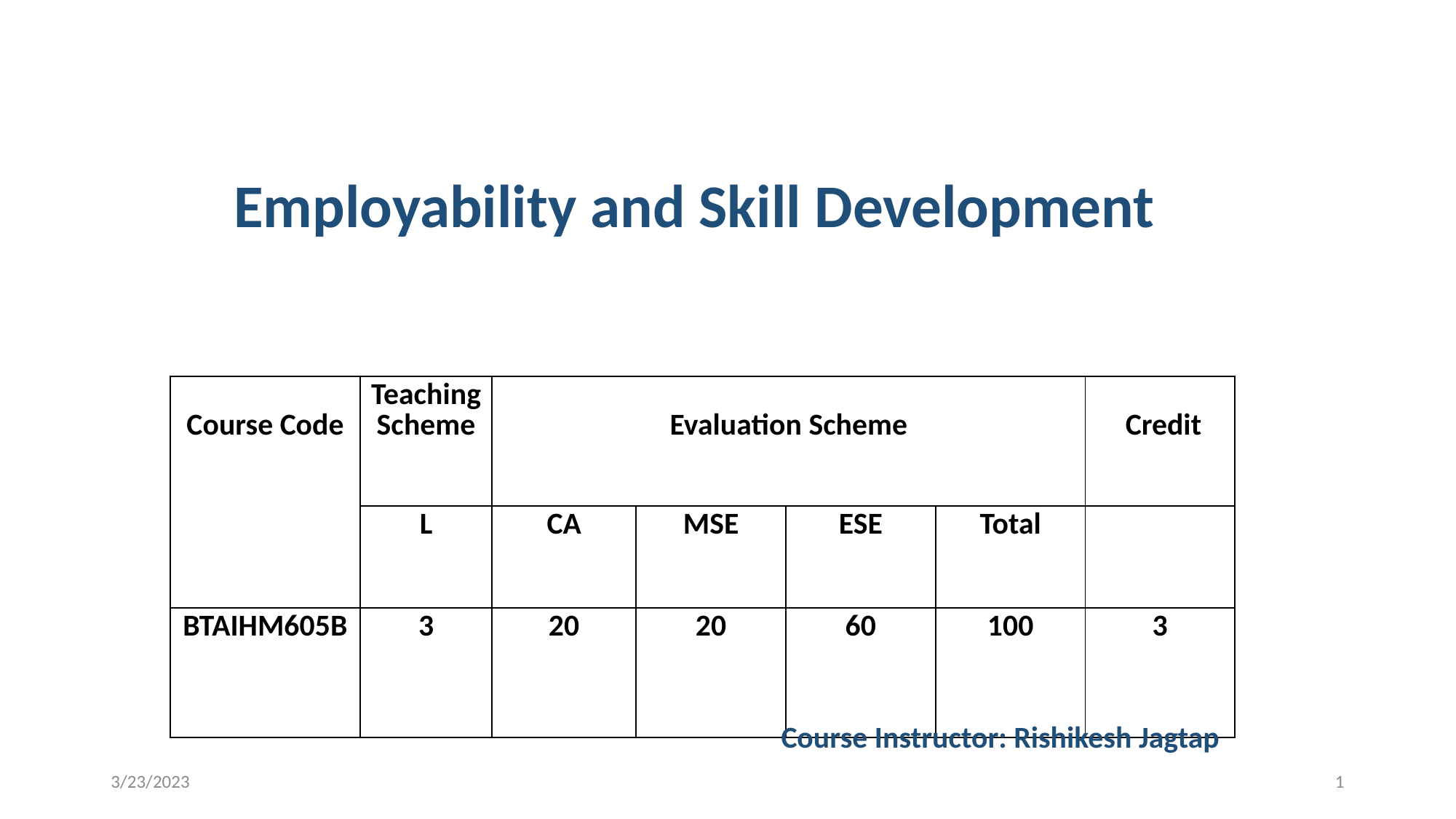

# Employability and Skill Development
| Course Code | Teaching Scheme | Evaluation Scheme |  |  |  | Credit |
| --- | --- | --- | --- | --- | --- | --- |
|  | L | CA | MSE | ESE | Total |  |
| BTAIHM605B | 3 | 20 | 20 | 60 | 100 | 3 |
Course Instructor: Rishikesh Jagtap
3/23/2023
1